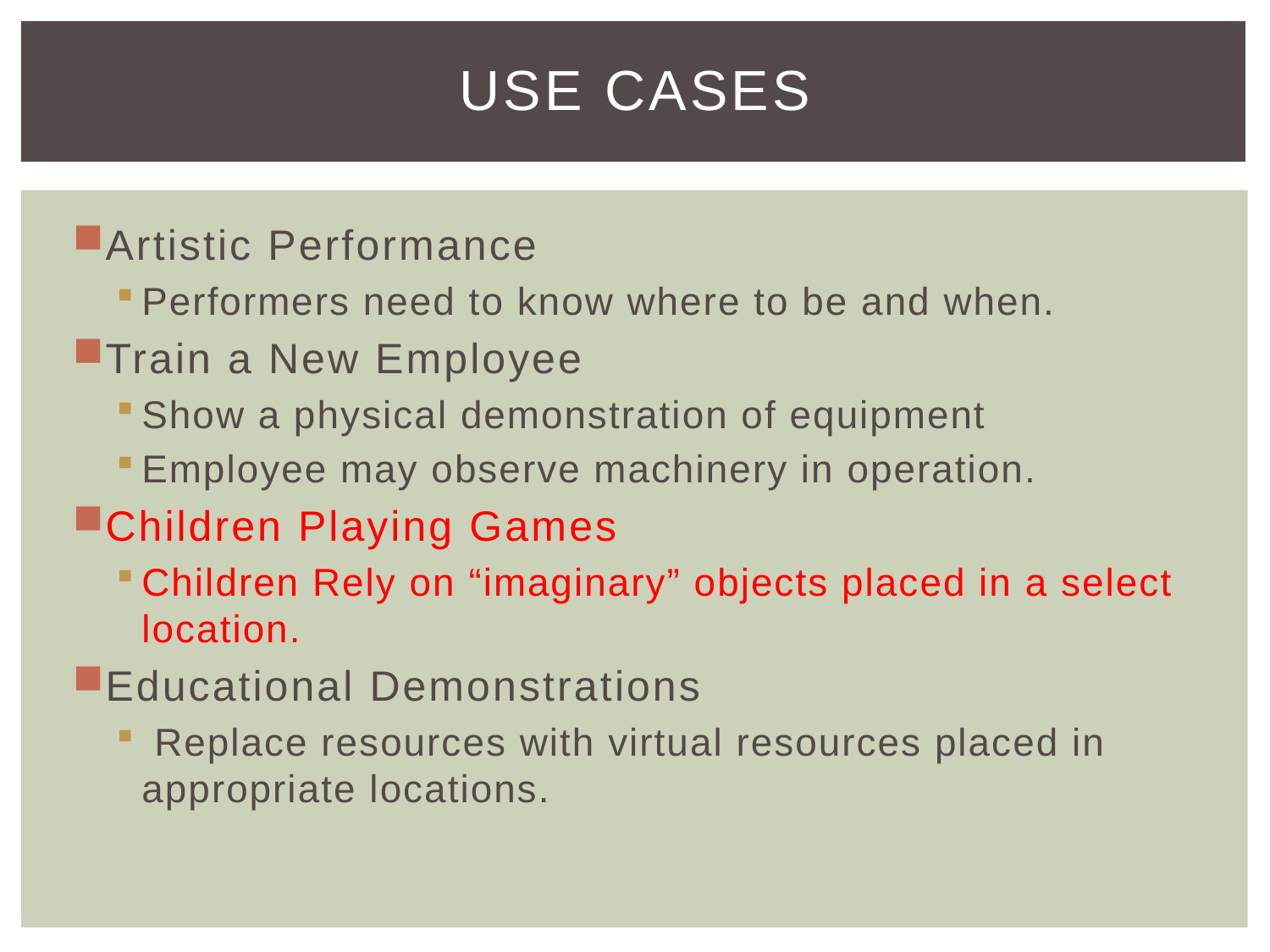

# USE cases
Artistic Performance
Performers need to know where to be and when.
Train a New Employee
Show a physical demonstration of equipment
Employee may observe machinery in operation.
Children Playing Games
Children Rely on “imaginary” objects placed in a select location.
Educational Demonstrations
 Replace resources with virtual resources placed in appropriate locations.